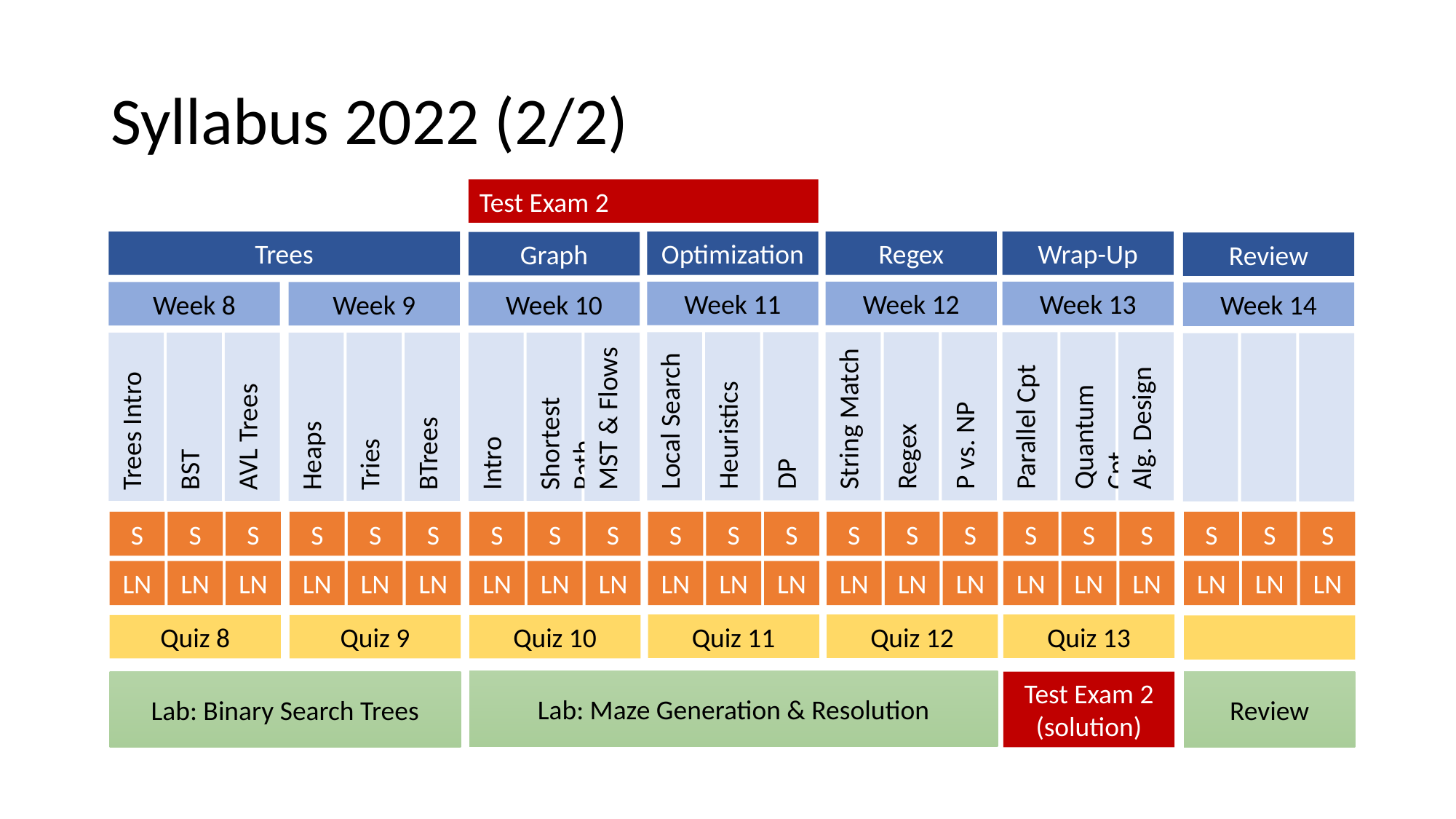

# Syllabus 2022 (2/2)
Test Exam 2
Trees
Optimization
Regex
Wrap-Up
Graph
Review
Week 11
Week 12
Week 13
Week 8
Week 9
Week 10
Week 14
Heuristics
DP
Regex
P vs. NP
Quantum Cpt
Alg. Design
Local Search
String Match
Parallel Cpt
BST
AVL Trees
Tries
BTrees
Shortest Path
MST & Flows
Trees Intro
Heaps
Intro

S
S
S
S
S
S
S
S
S
S
S
S
S
S
S
S
S
S
S
S
S
LN
LN
LN
LN
LN
LN
LN
LN
LN
LN
LN
LN
LN
LN
LN
LN
LN
LN
LN
LN
LN
Quiz 11
Quiz 12
Quiz 13
Quiz 8
Quiz 9
Quiz 10

Lab: Maze Generation & Resolution
Lab: Binary Search Trees
Test Exam 2
(solution)
Review